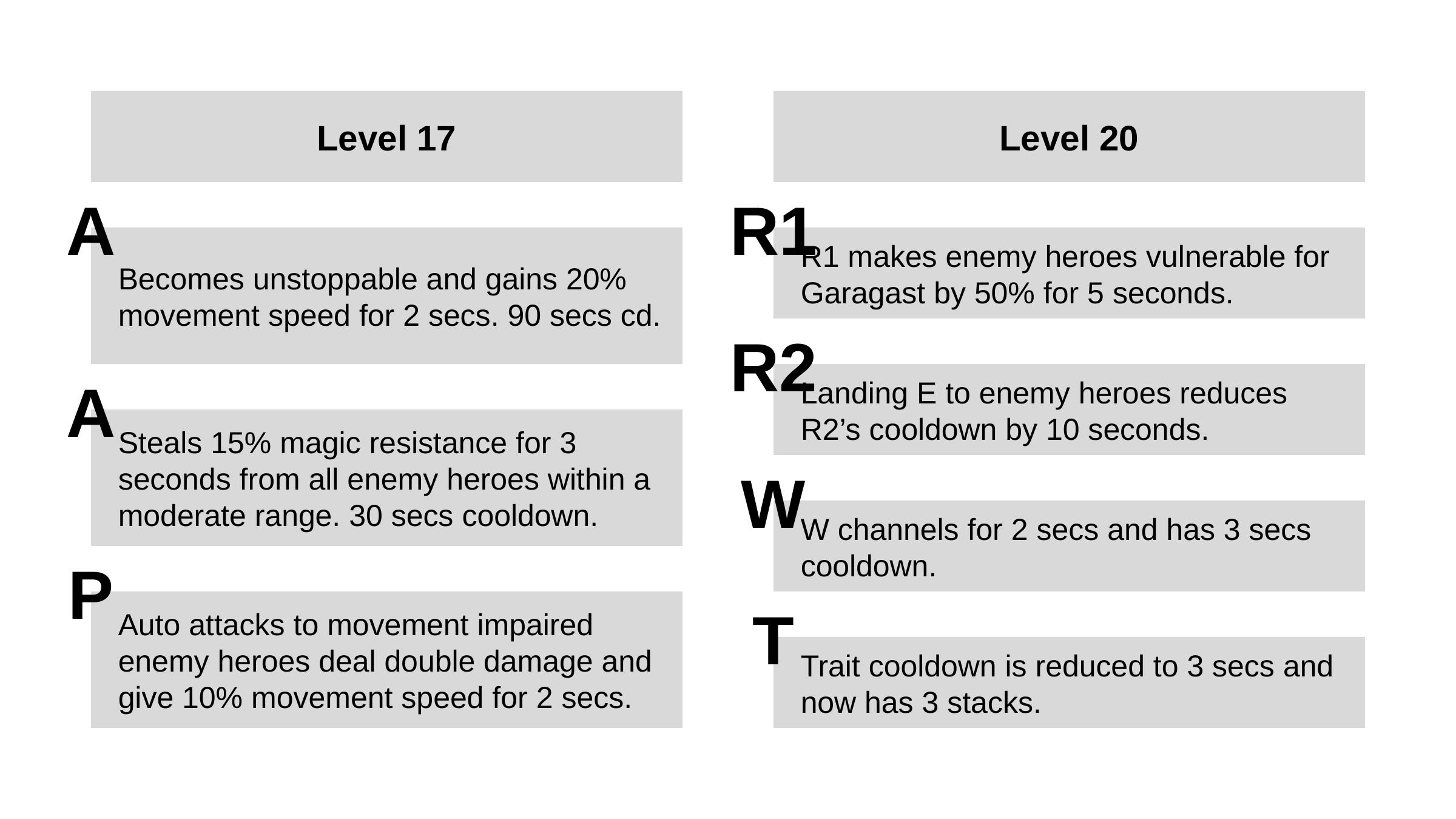

Level 17
Level 20
A
R1
Becomes unstoppable and gains 20% movement speed for 2 secs. 90 secs cd.
R1 makes enemy heroes vulnerable for Garagast by 50% for 5 seconds.
R2
A
Landing E to enemy heroes reduces R2’s cooldown by 10 seconds.
Steals 15% magic resistance for 3 seconds from all enemy heroes within a moderate range. 30 secs cooldown.
W
W channels for 2 secs and has 3 secs cooldown.
P
Auto attacks to movement impaired enemy heroes deal double damage and give 10% movement speed for 2 secs.
T
Trait cooldown is reduced to 3 secs and now has 3 stacks.